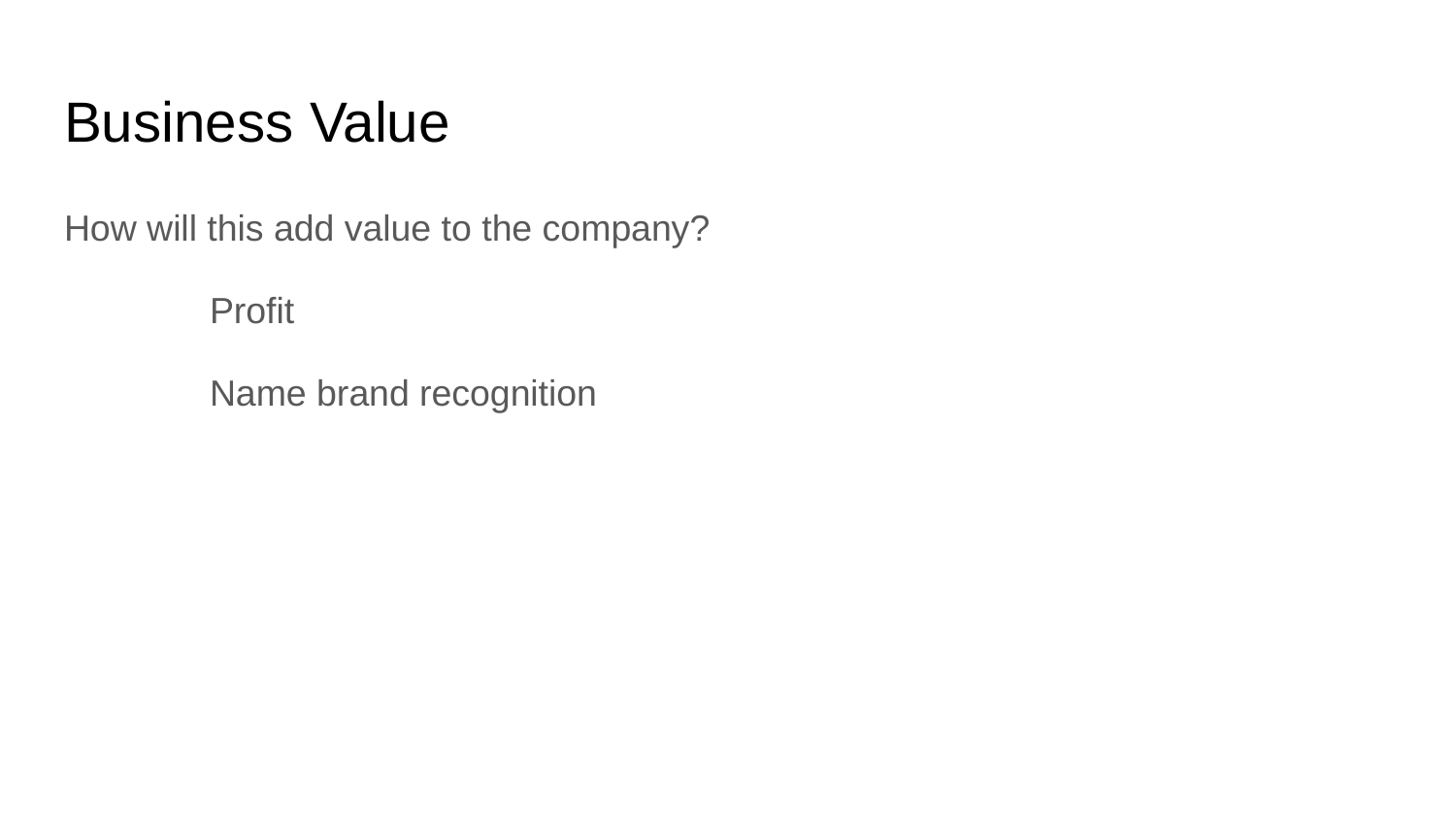

# Business Value
How will this add value to the company?
	Profit
	Name brand recognition